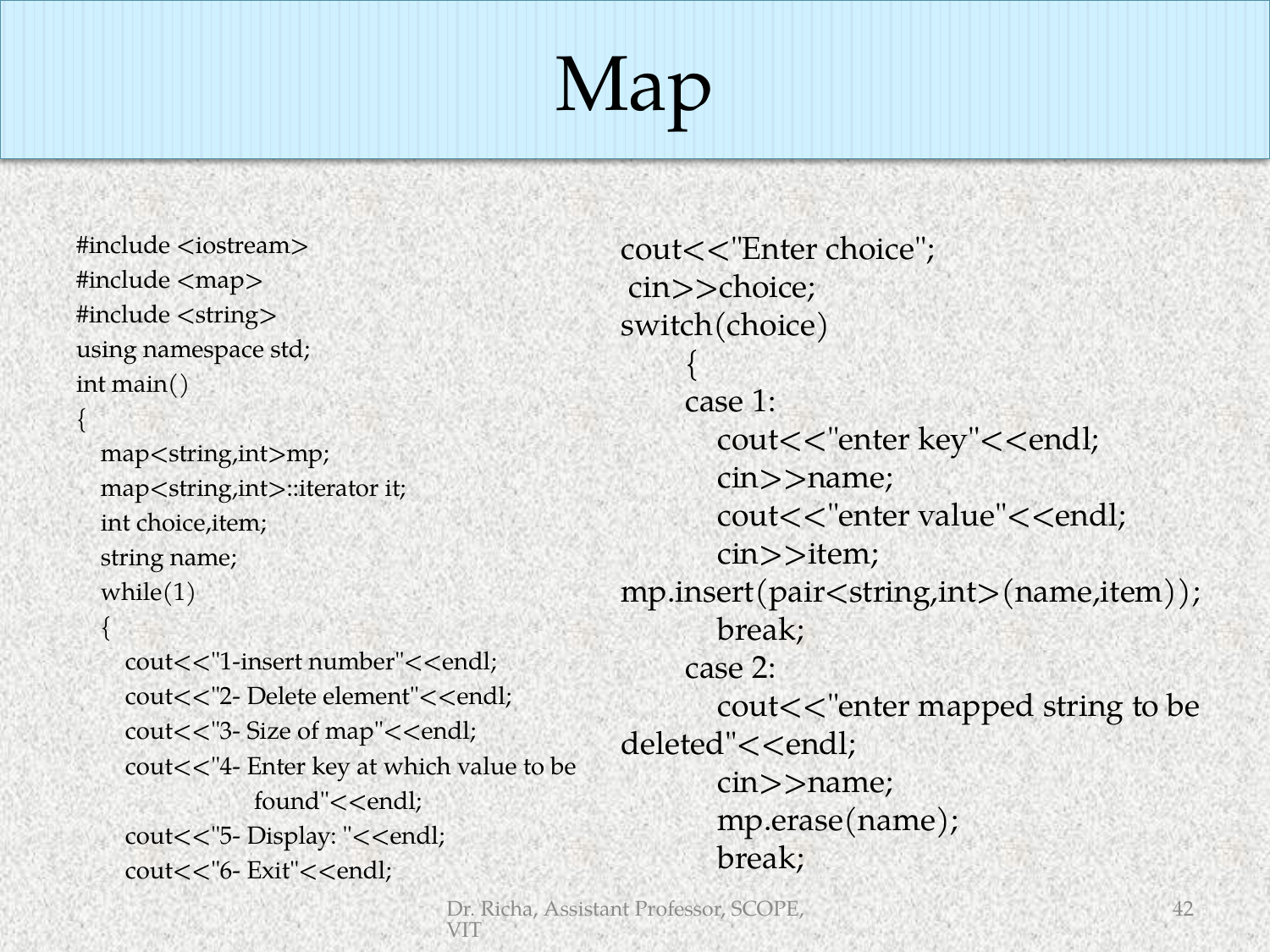

Map
#
cout<<"Enter choice";
 cin>>choice;
switch(choice)
        {
        case 1:
            cout<<"enter key"<<endl;
            cin>>name;
            cout<<"enter value"<<endl;
            cin>>item;       mp.insert(pair<string,int>(name,item));
            break;
        case 2:
            cout<<"enter mapped string to be deleted"<<endl;
            cin>>name;
            mp.erase(name);
            break;
#include <iostream>
#include <map>
#include <string>
using namespace std;
int main()
{
    map<string,int>mp;
    map<string,int>::iterator it;
    int choice,item;
    string name;
    while(1)
    {
        cout<<"1-insert number"<<endl;
        cout<<"2- Delete element"<<endl;
        cout<<"3- Size of map"<<endl;
        cout<<"4- Enter key at which value to be
                             found"<<endl;
        cout<<"5- Display: "<<endl;
        cout<<"6- Exit"<<endl;

Dr. Richa, Assistant Professor, SCOPE, VIT
42